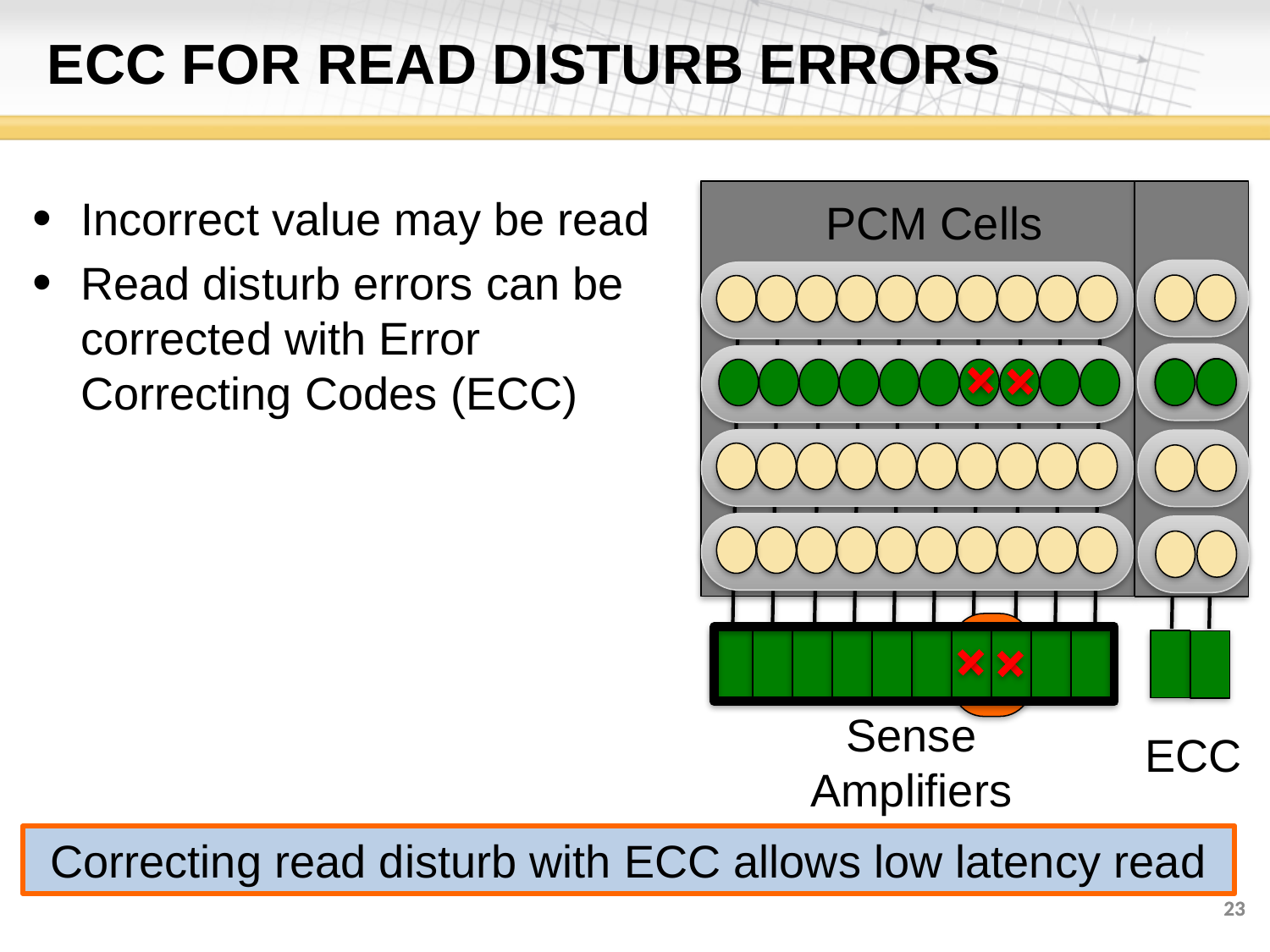

# ECC FOR READ DISTURB ERRORS

Incorrect value may be read
Read disturb errors can be corrected with Error Correcting Codes (ECC)
PCM Cells

Sense
Amplifiers
ECC
Correcting read disturb with ECC allows low latency read
23
23